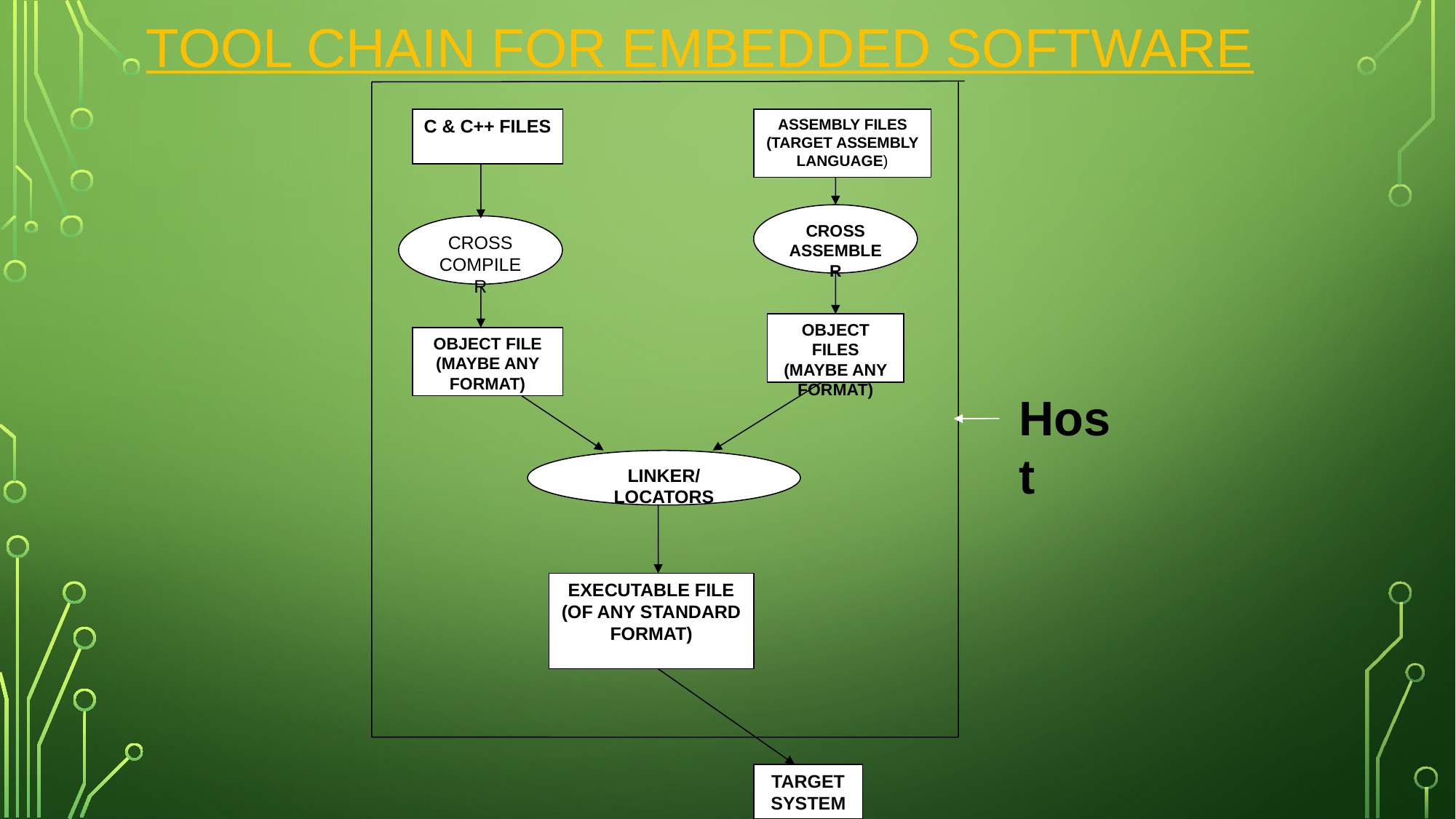

# TOOL CHAIN FOR EMBEDDED SOFTWARE

C & C++ FILES

ASSEMBLY FILES (TARGET ASSEMBLY LANGUAGE)

CROSS ASSEMBLER

CROSS COMPILER

OBJECT FILES (MAYBE ANY FORMAT)

OBJECT FILE (MAYBE ANY FORMAT)

Host

LINKER/ LOCATORS

EXECUTABLE FILE (OF ANY STANDARD FORMAT)

TARGET SYSTEM